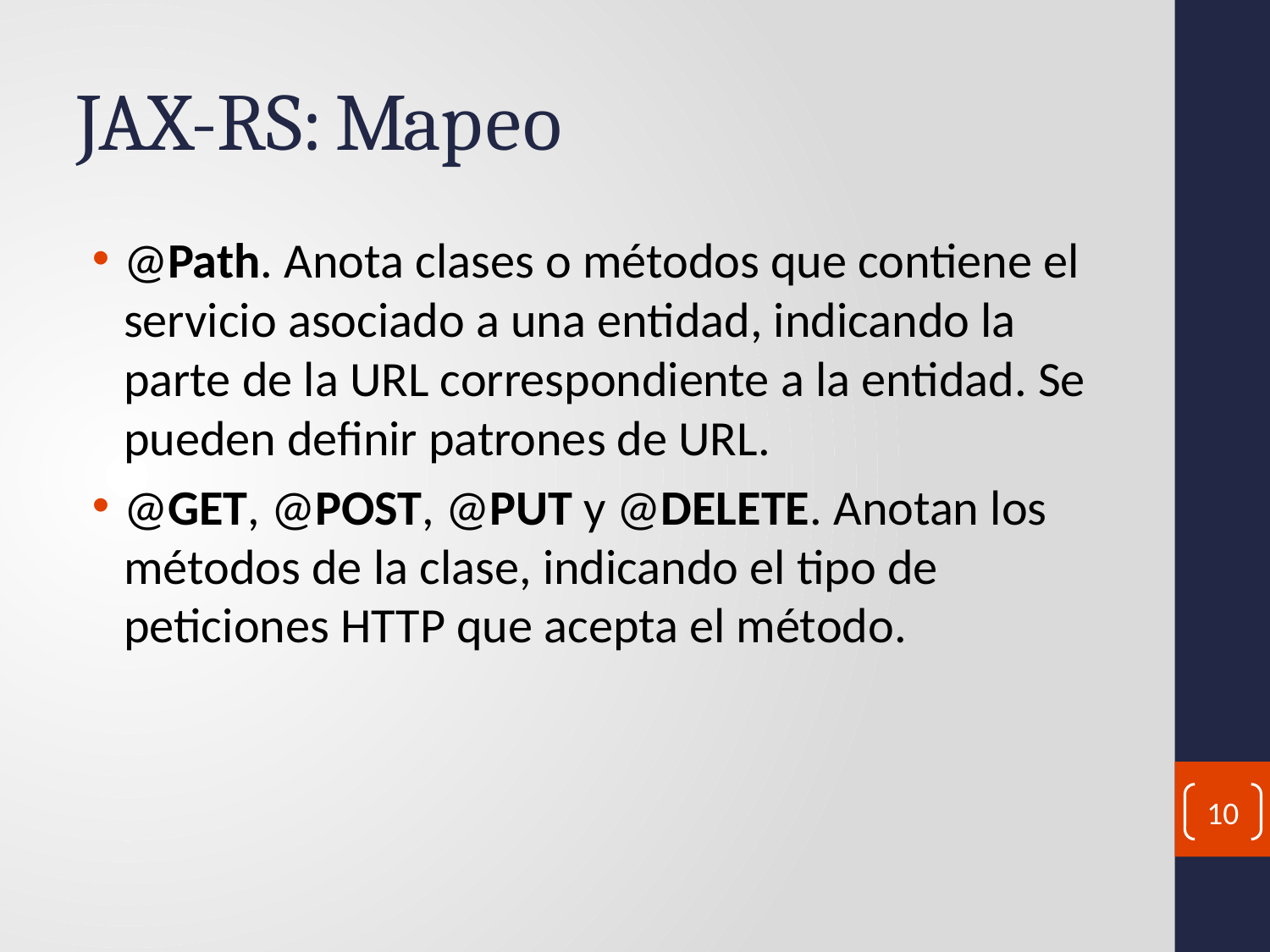

# JAX-RS: Mapeo
@Path. Anota clases o métodos que contiene el servicio asociado a una entidad, indicando la parte de la URL correspondiente a la entidad. Se pueden definir patrones de URL.
@GET, @POST, @PUT y @DELETE. Anotan los métodos de la clase, indicando el tipo de peticiones HTTP que acepta el método.
10